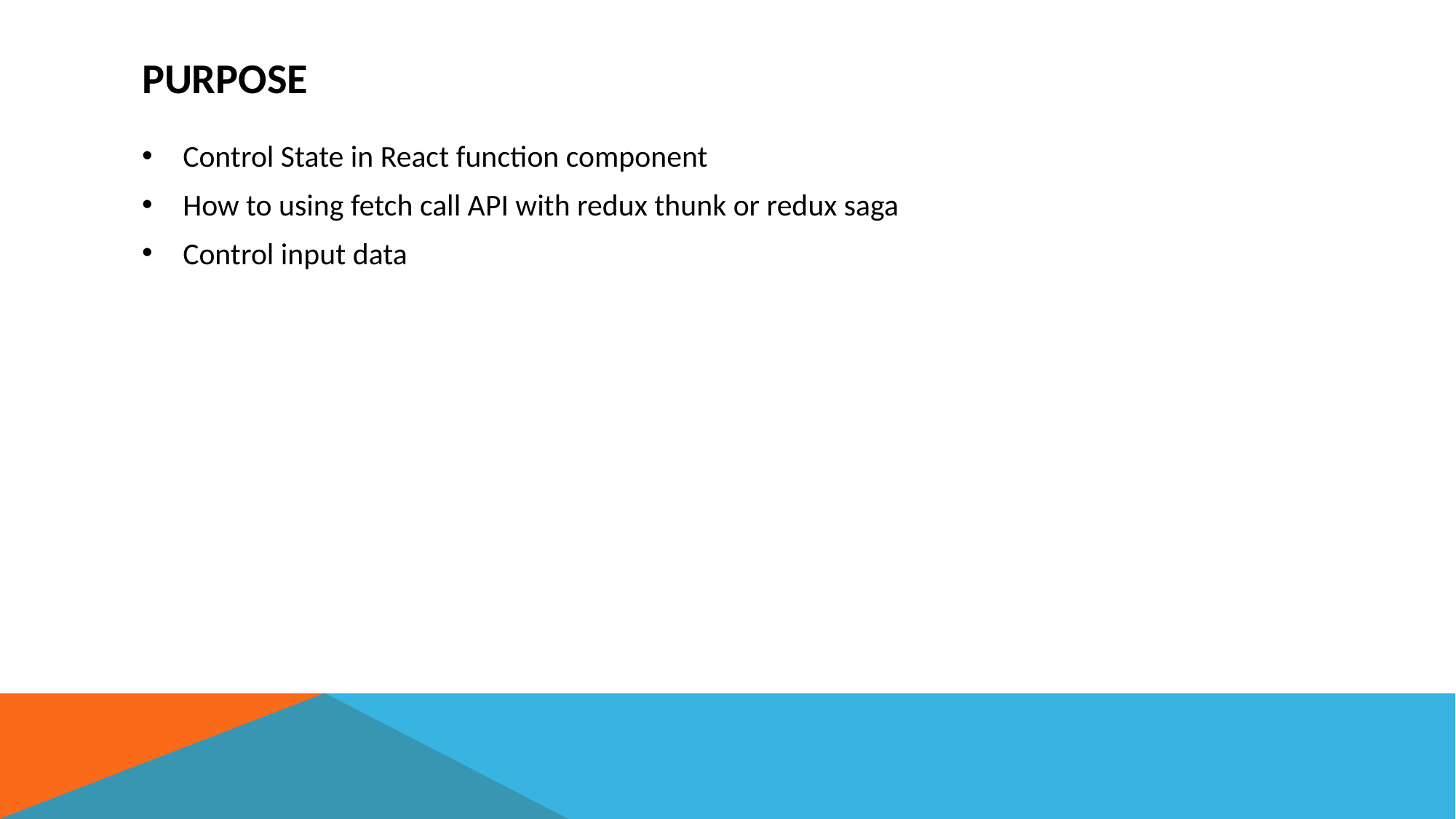

# Purpose
Control State in React function component
How to using fetch call API with redux thunk or redux saga
Control input data